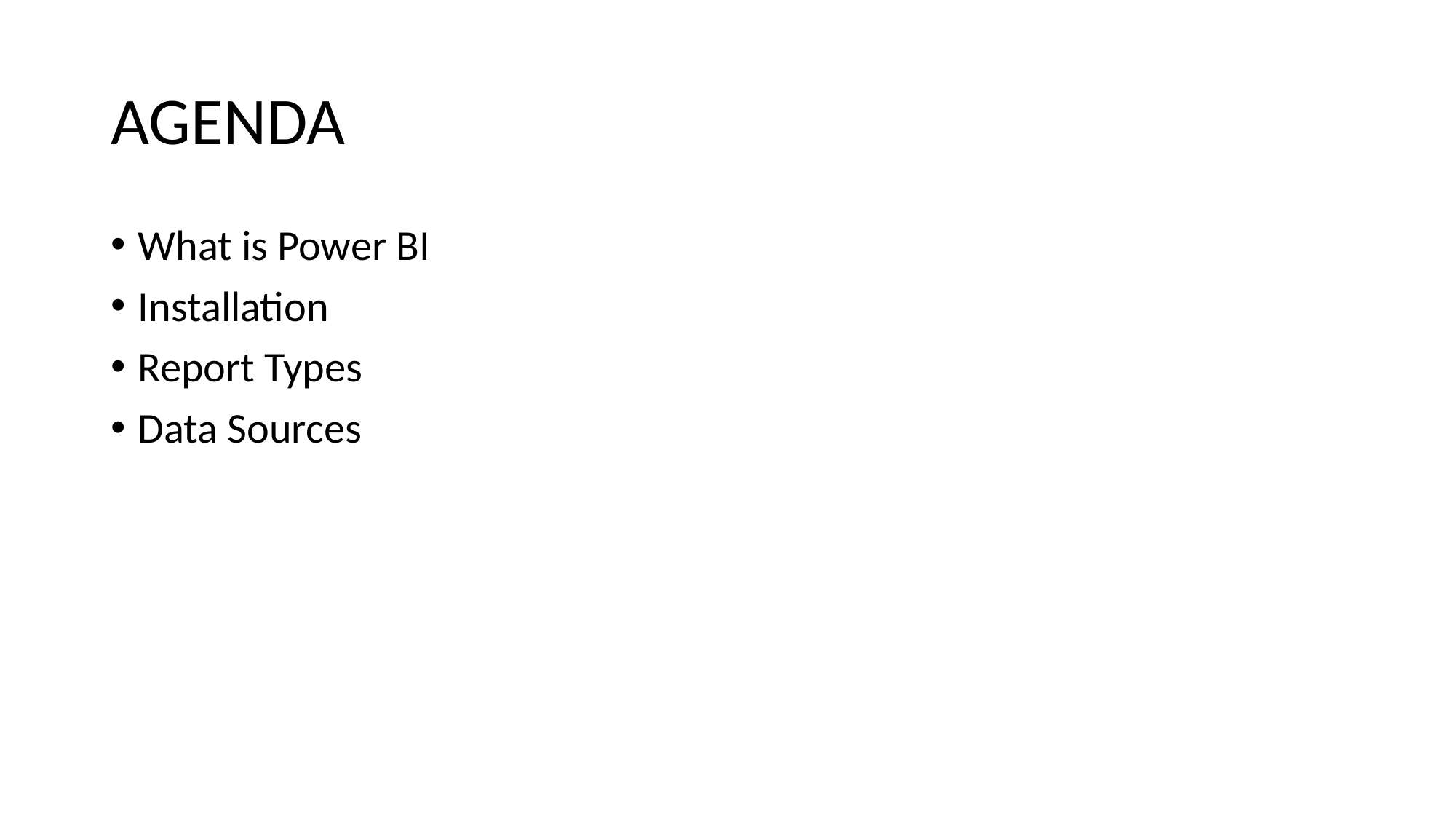

# AGENDA
What is Power BI
Installation
Report Types
Data Sources